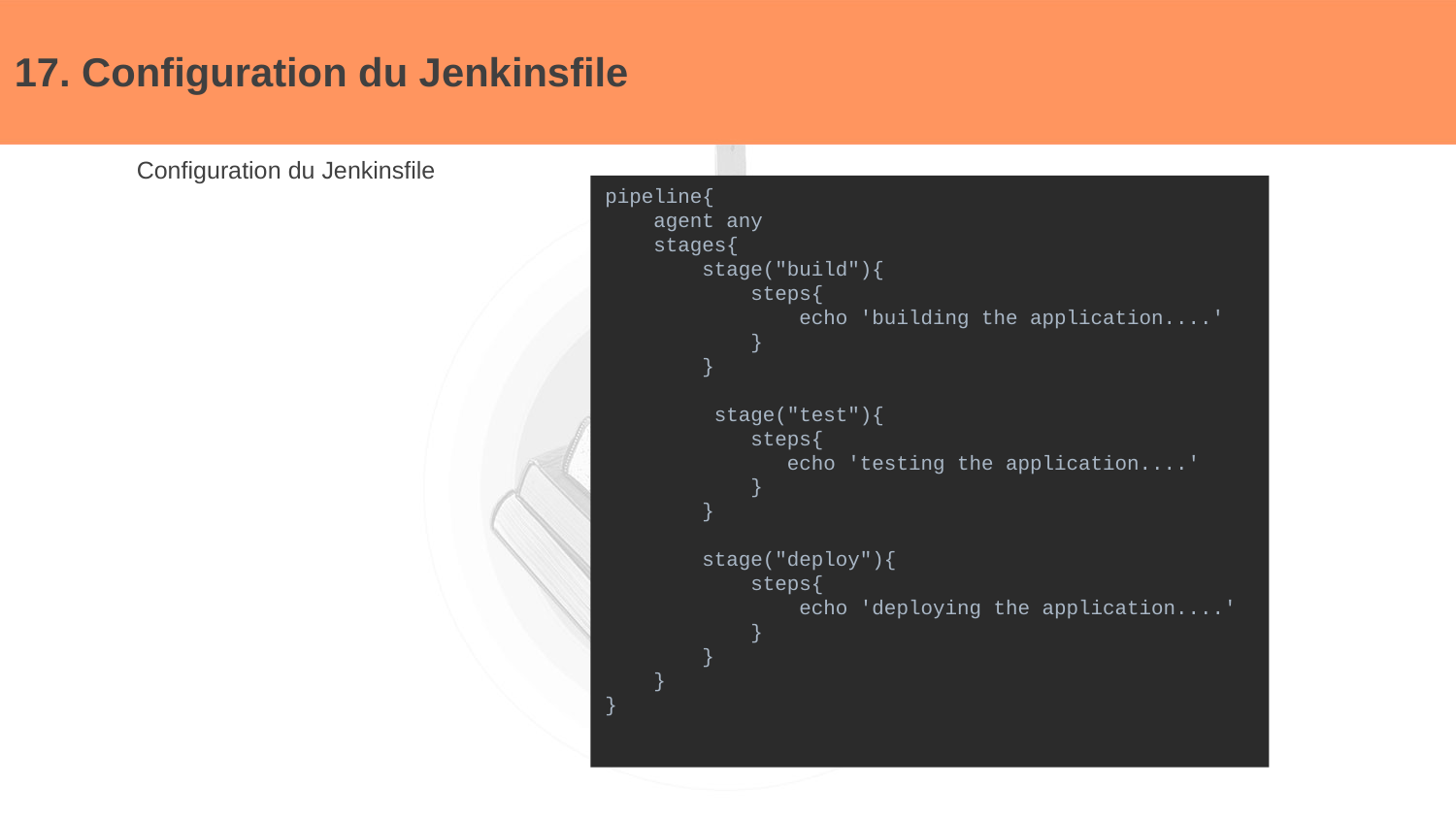

# 17. Configuration du Jenkinsfile
Configuration du Jenkinsfile
pipeline{
    agent any
    stages{
        stage("build"){
            steps{
                echo 'building the application....'
            }
        }
         stage("test"){
            steps{
               echo 'testing the application....'
            }
        }
        stage("deploy"){
            steps{
                echo 'deploying the application....'
            }
        }
    }
}